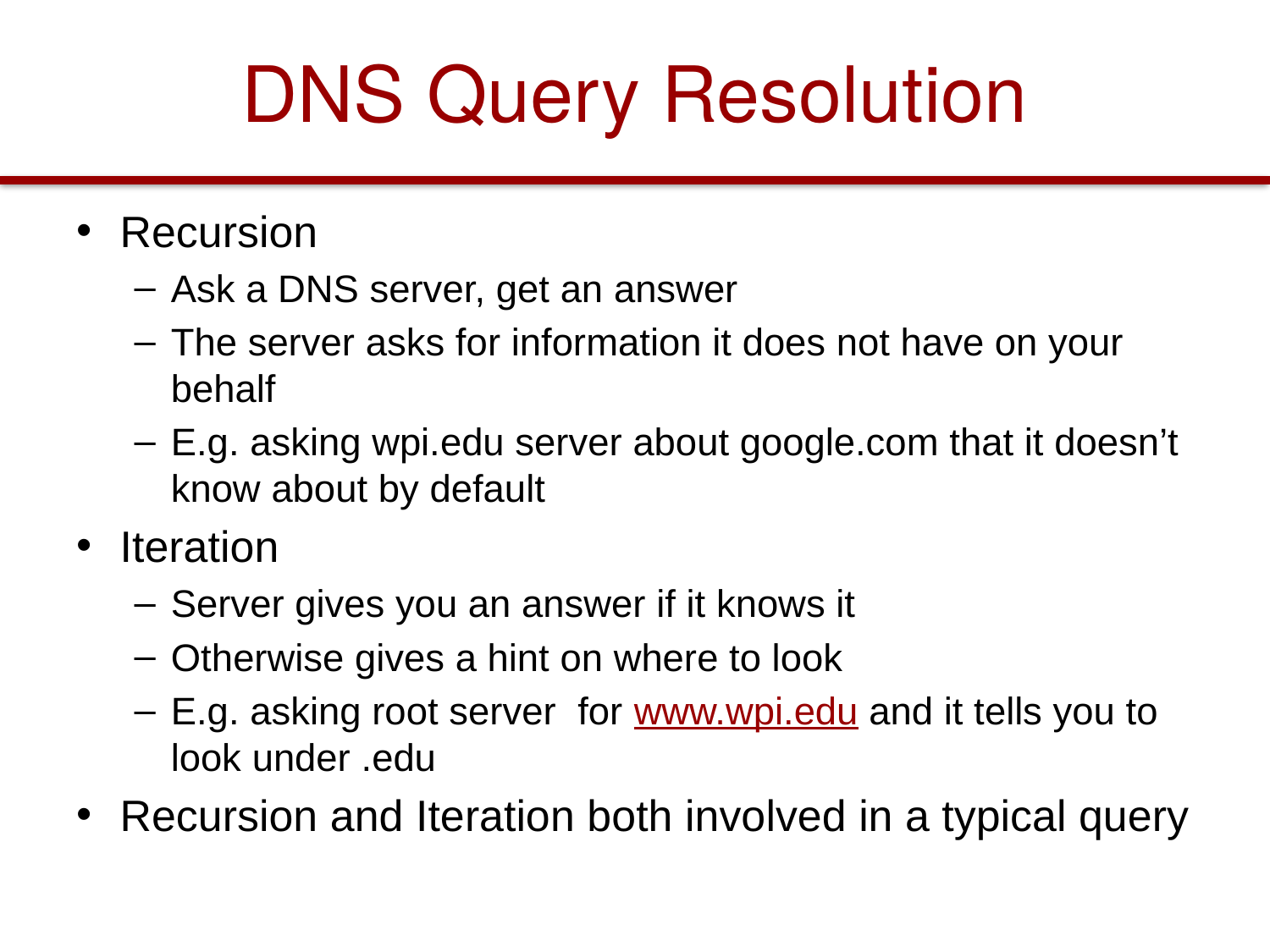

# DNS Query Resolution
Recursion
Ask a DNS server, get an answer
The server asks for information it does not have on your behalf
E.g. asking wpi.edu server about google.com that it doesn’t know about by default
Iteration
Server gives you an answer if it knows it
Otherwise gives a hint on where to look
E.g. asking root server  for www.wpi.edu and it tells you to look under .edu
Recursion and Iteration both involved in a typical query